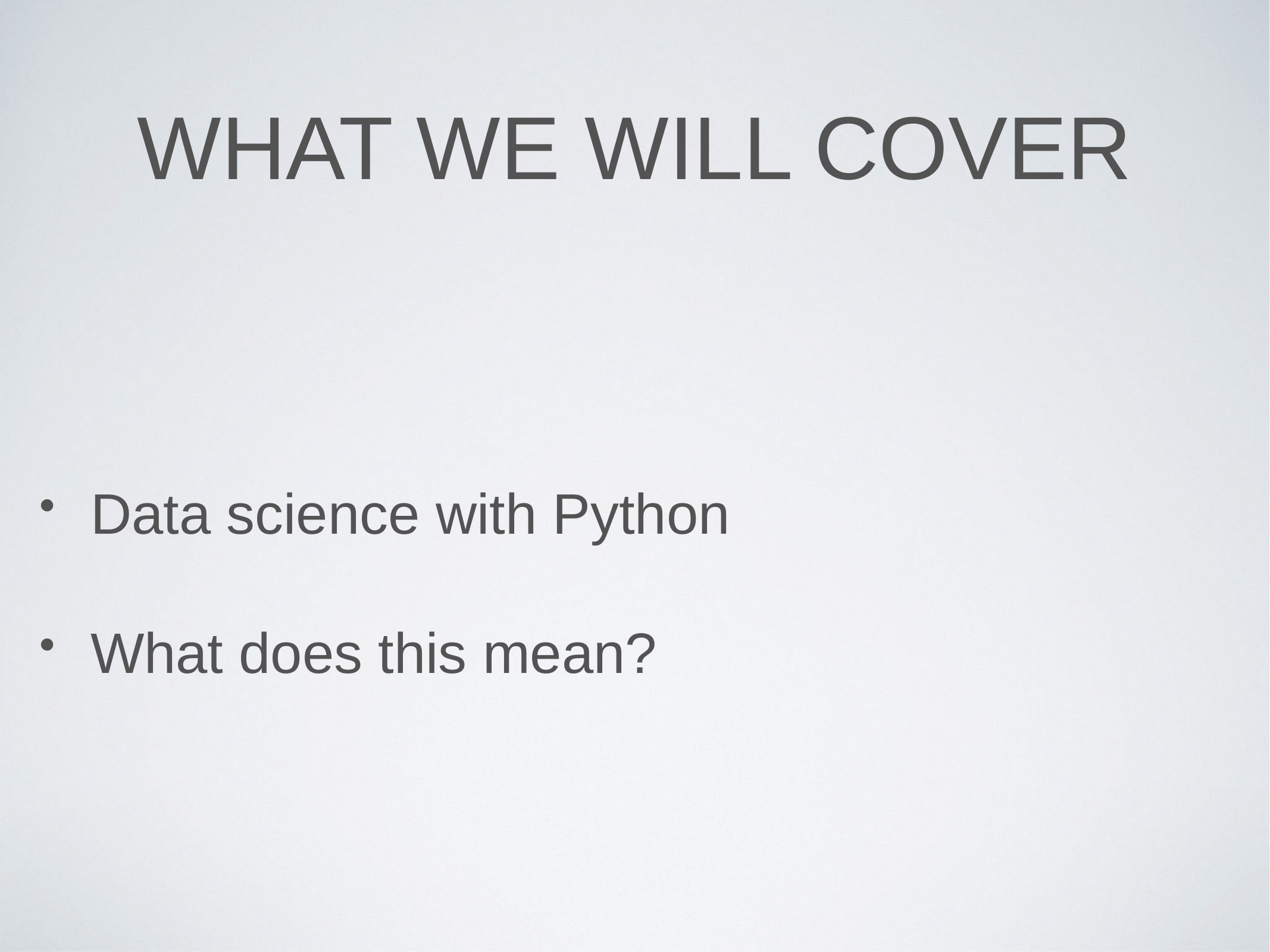

# What we will cover
Data science with Python
What does this mean?